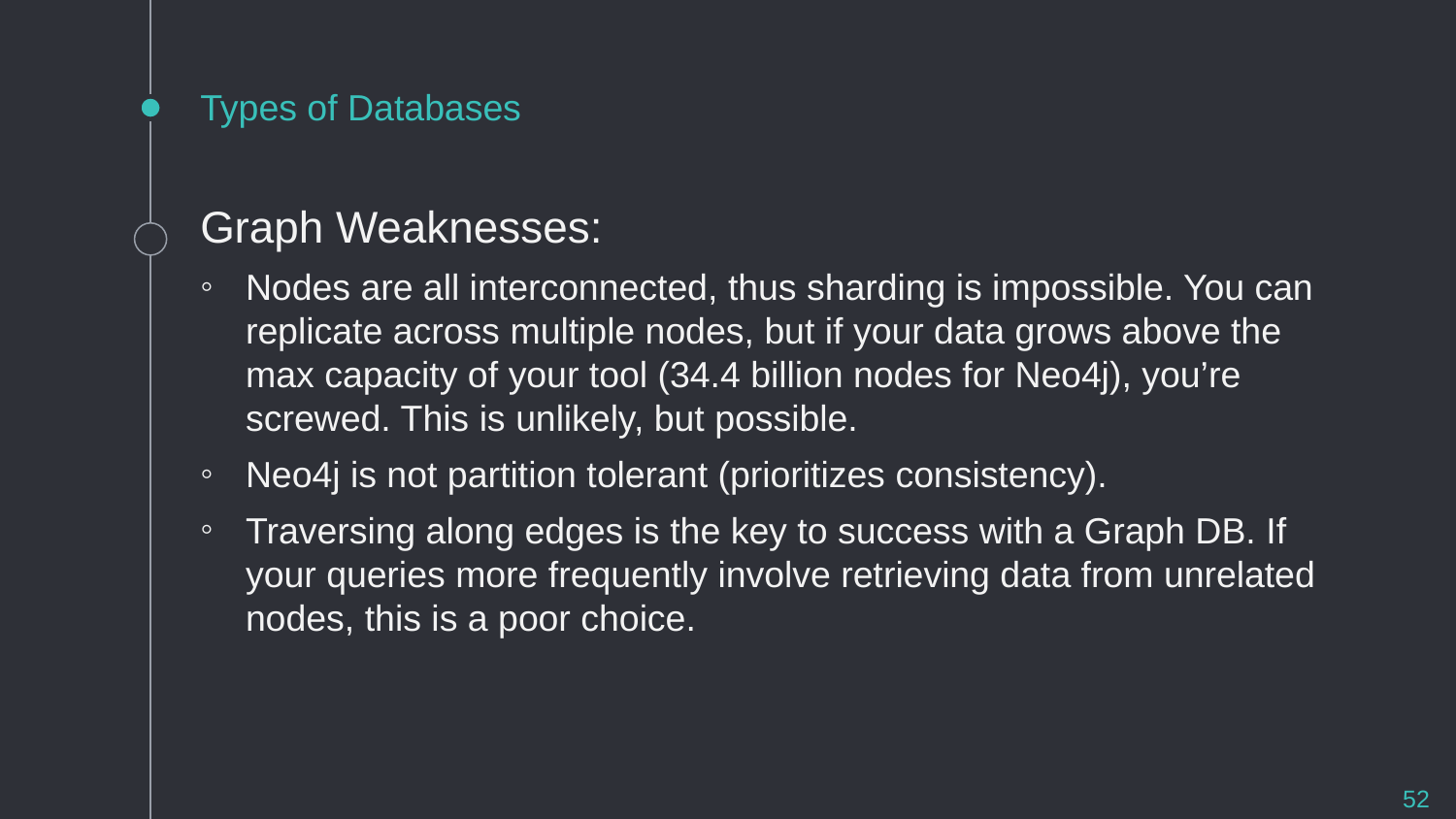

# Types of Databases
Graph Weaknesses:
Nodes are all interconnected, thus sharding is impossible. You can replicate across multiple nodes, but if your data grows above the max capacity of your tool (34.4 billion nodes for Neo4j), you’re screwed. This is unlikely, but possible.
Neo4j is not partition tolerant (prioritizes consistency).
Traversing along edges is the key to success with a Graph DB. If your queries more frequently involve retrieving data from unrelated nodes, this is a poor choice.
52